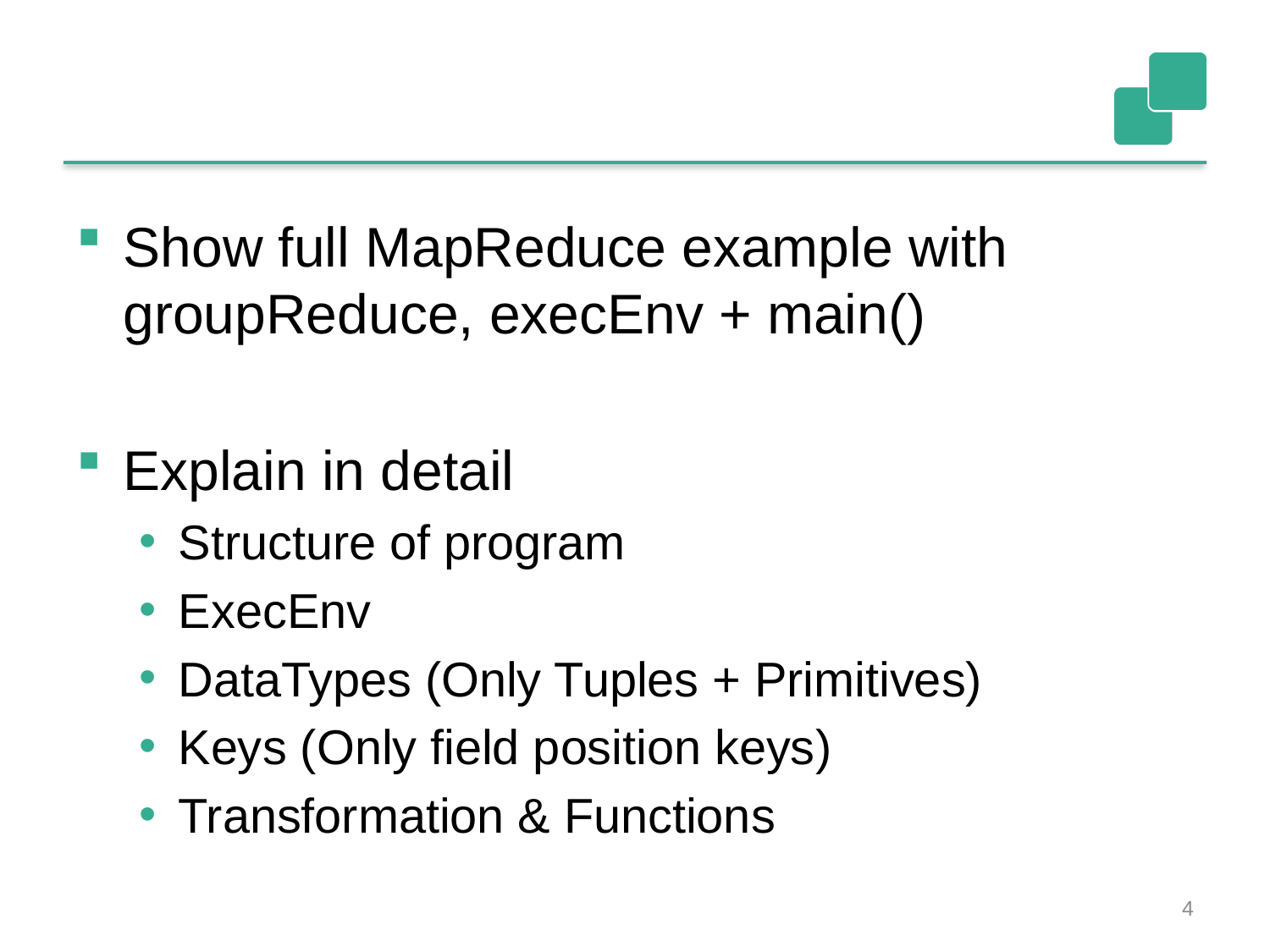

#
Show full MapReduce example with groupReduce, execEnv + main()

Explain in detail
Structure of program
ExecEnv
DataTypes (Only Tuples + Primitives)
Keys (Only field position keys)
Transformation & Functions

4